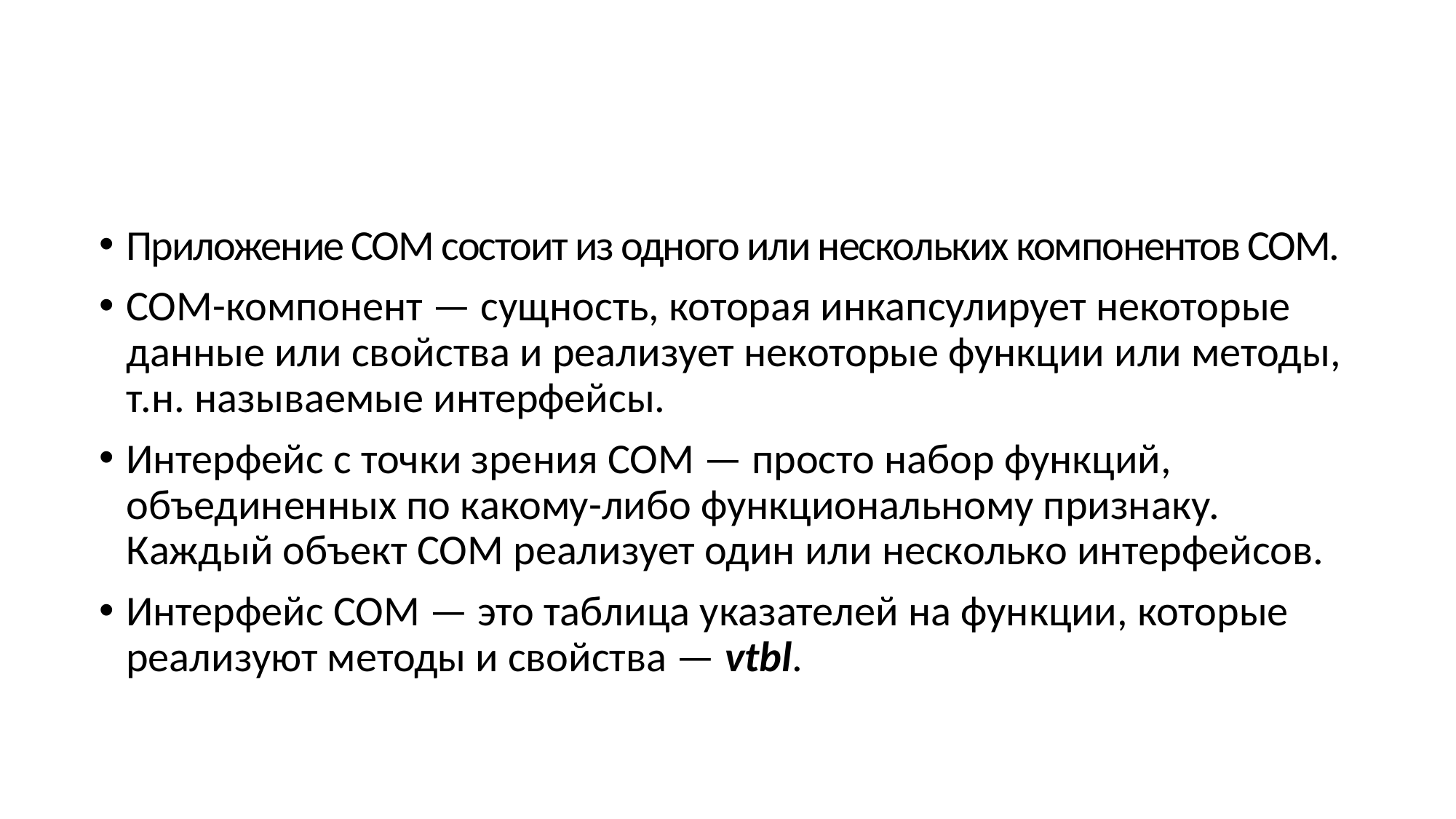

#
Приложение COM состоит из одного или нескольких компонентов COM.
COM-компонент — сущность, которая инкапсулирует некоторые данные или свойства и реализует некоторые функции или методы, т.н. называемые интерфейсы.
Интерфейс с точки зрения COM — просто набор функций, объединенных по какому-либо функциональному признаку. Каждый объект COM реализует один или несколько интерфейсов.
Интерфейс COM — это таблица указателей на функции, которые реализуют методы и свойства — vtbl.